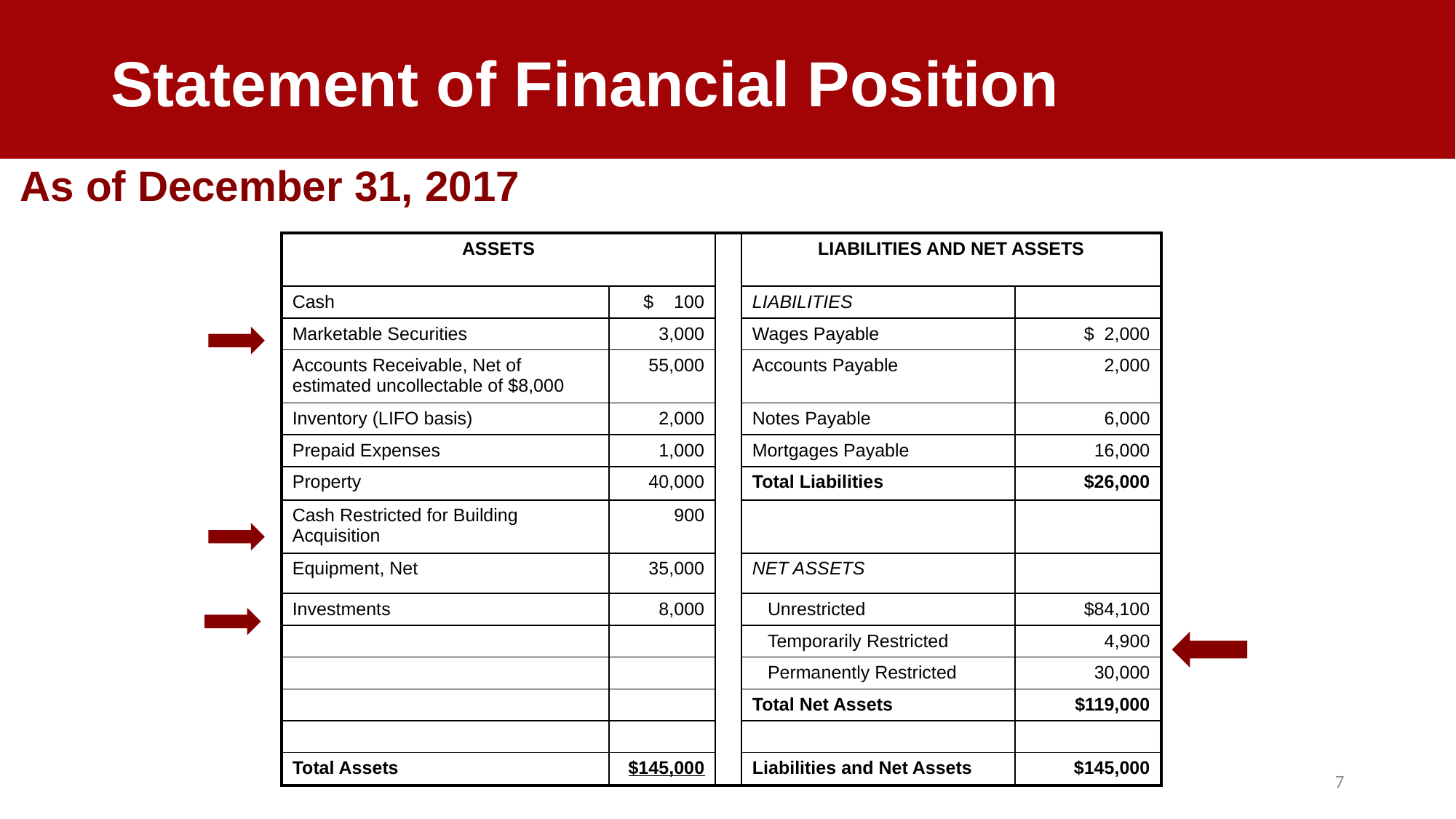

Statement of Financial Position
# As of December 31, 2017
| ASSETS |  |  | LIABILITIES AND NET ASSETS |  |
| --- | --- | --- | --- | --- |
| Cash | $ 100 |  | LIABILITIES |  |
| Marketable Securities | 3,000 |  | Wages Payable | $ 2,000 |
| Accounts Receivable, Net of estimated uncollectable of $8,000 | 55,000 |  | Accounts Payable | 2,000 |
| Inventory (LIFO basis) | 2,000 |  | Notes Payable | 6,000 |
| Prepaid Expenses | 1,000 |  | Mortgages Payable | 16,000 |
| Property | 40,000 |  | Total Liabilities | $26,000 |
| Cash Restricted for Building Acquisition | 900 |  |  |  |
| Equipment, Net | 35,000 |  | NET ASSETS |  |
| Investments | 8,000 |  | Unrestricted | $84,100 |
|  |  |  | Temporarily Restricted | 4,900 |
|  |  |  | Permanently Restricted | 30,000 |
|  |  |  | Total Net Assets | $119,000 |
|  |  |  |  |  |
| Total Assets | $145,000 |  | Liabilities and Net Assets | $145,000 |

7